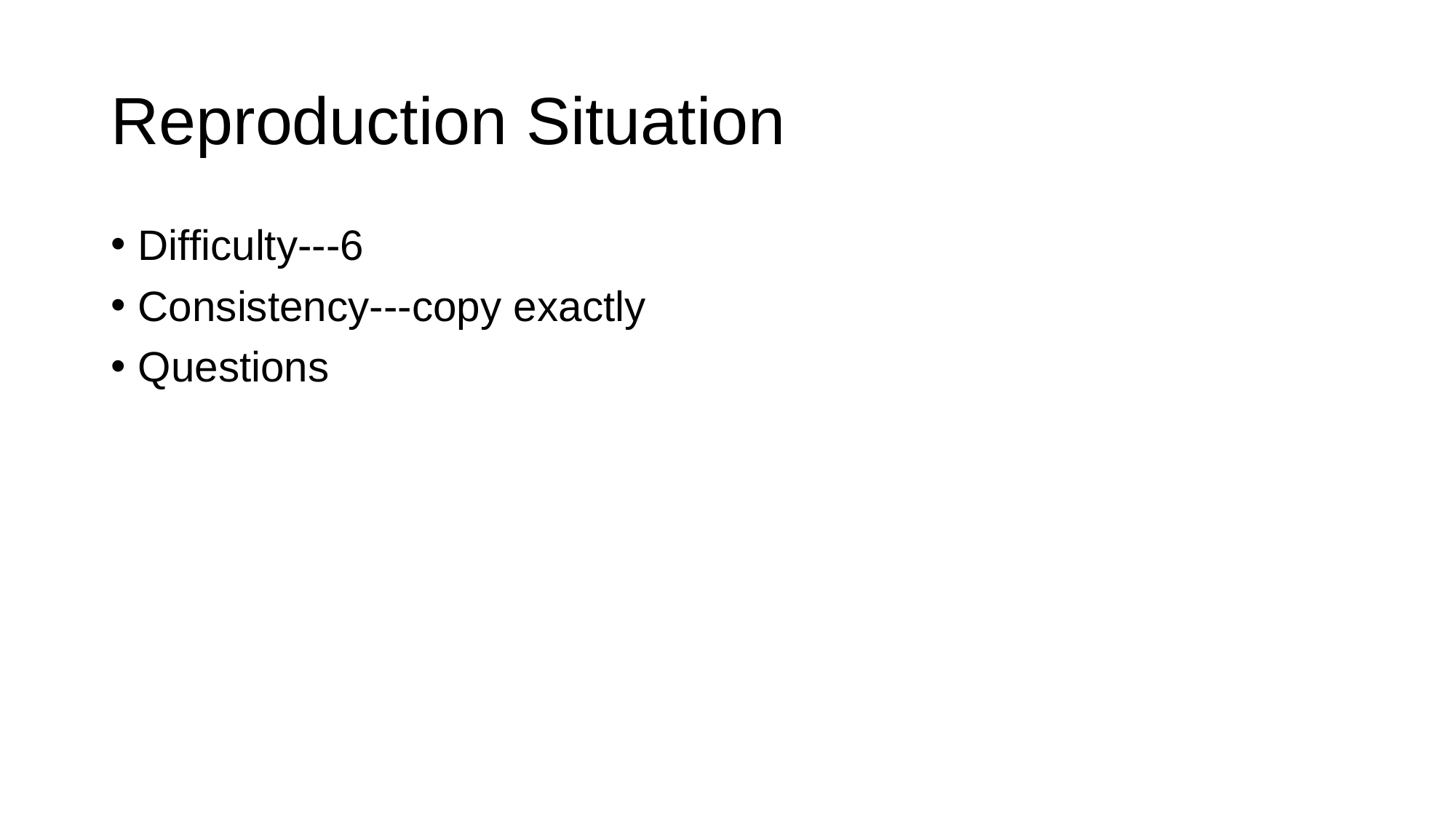

# Reproduction Situation
Difficulty---6
Consistency---copy exactly
Questions